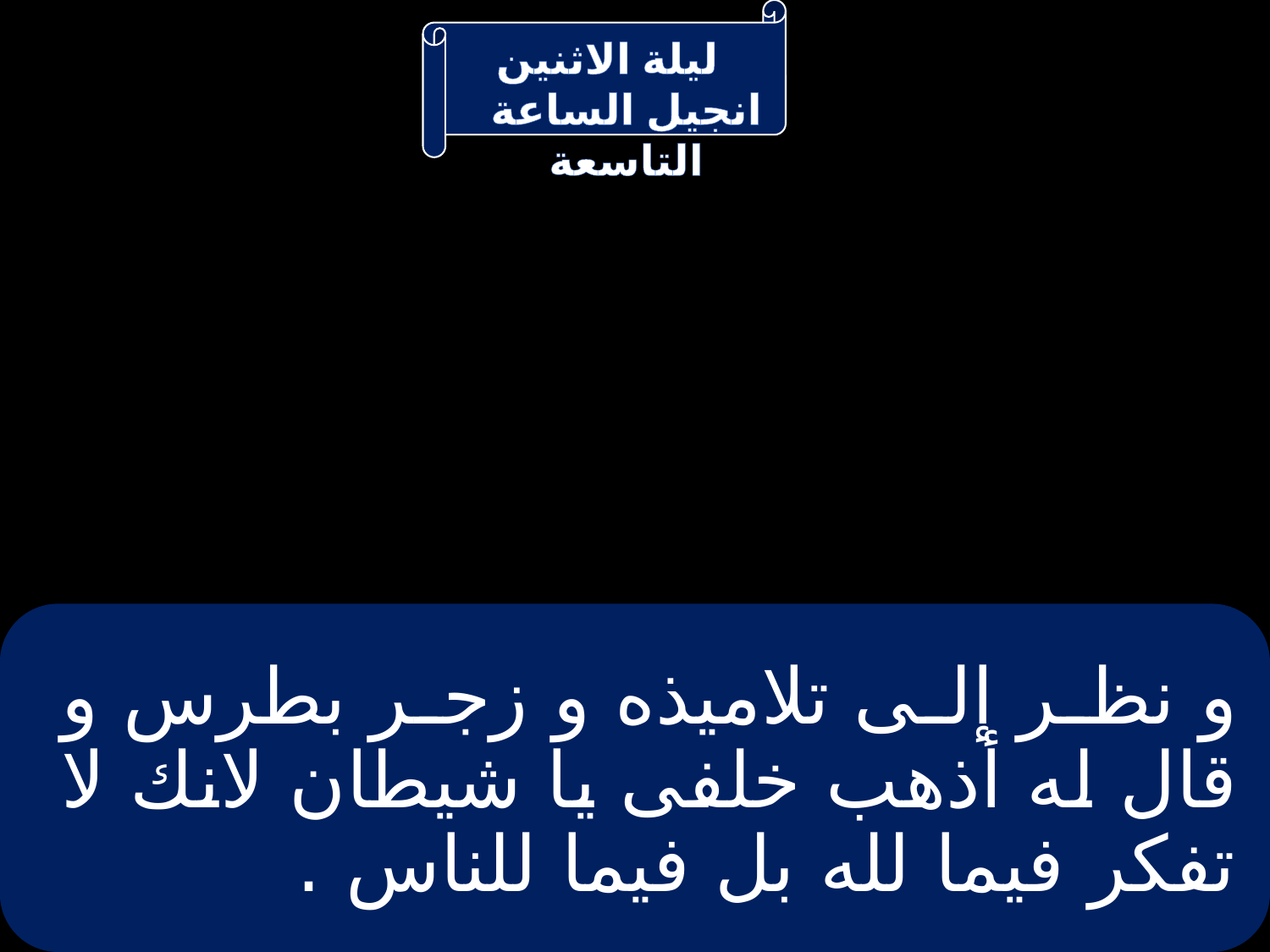

# و نظر إلى تلاميذه و زجر بطرس و قال له أذهب خلفى يا شيطان لانك لا تفكر فيما لله بل فيما للناس .